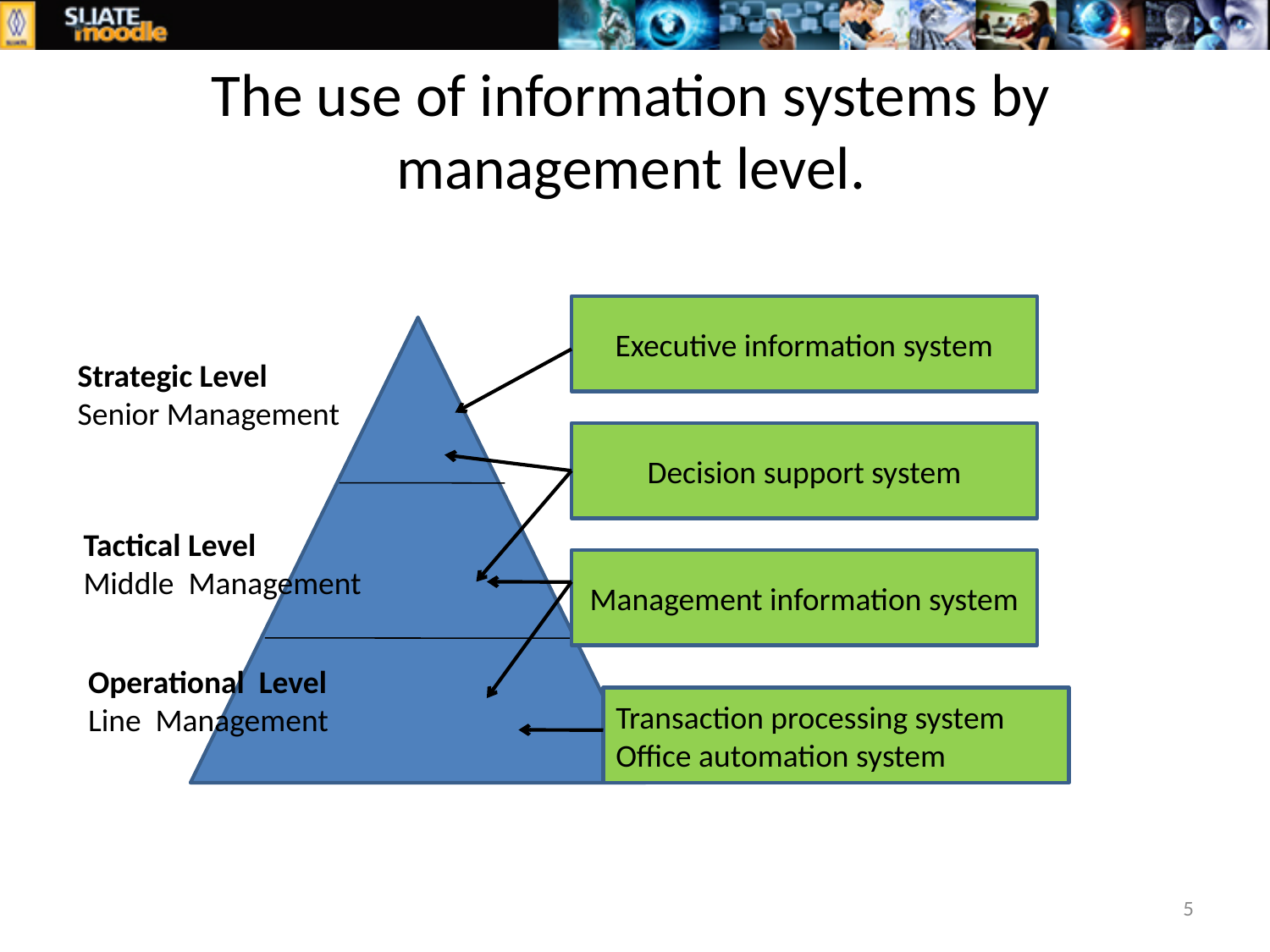

# The use of information systems by management level.
Executive information system

Strategic Level
Senior Management
Decision support system
Tactical Level
Middle  Management
Management information system
Operational  Level
Line  Management
Transaction processing system
Office automation system
5